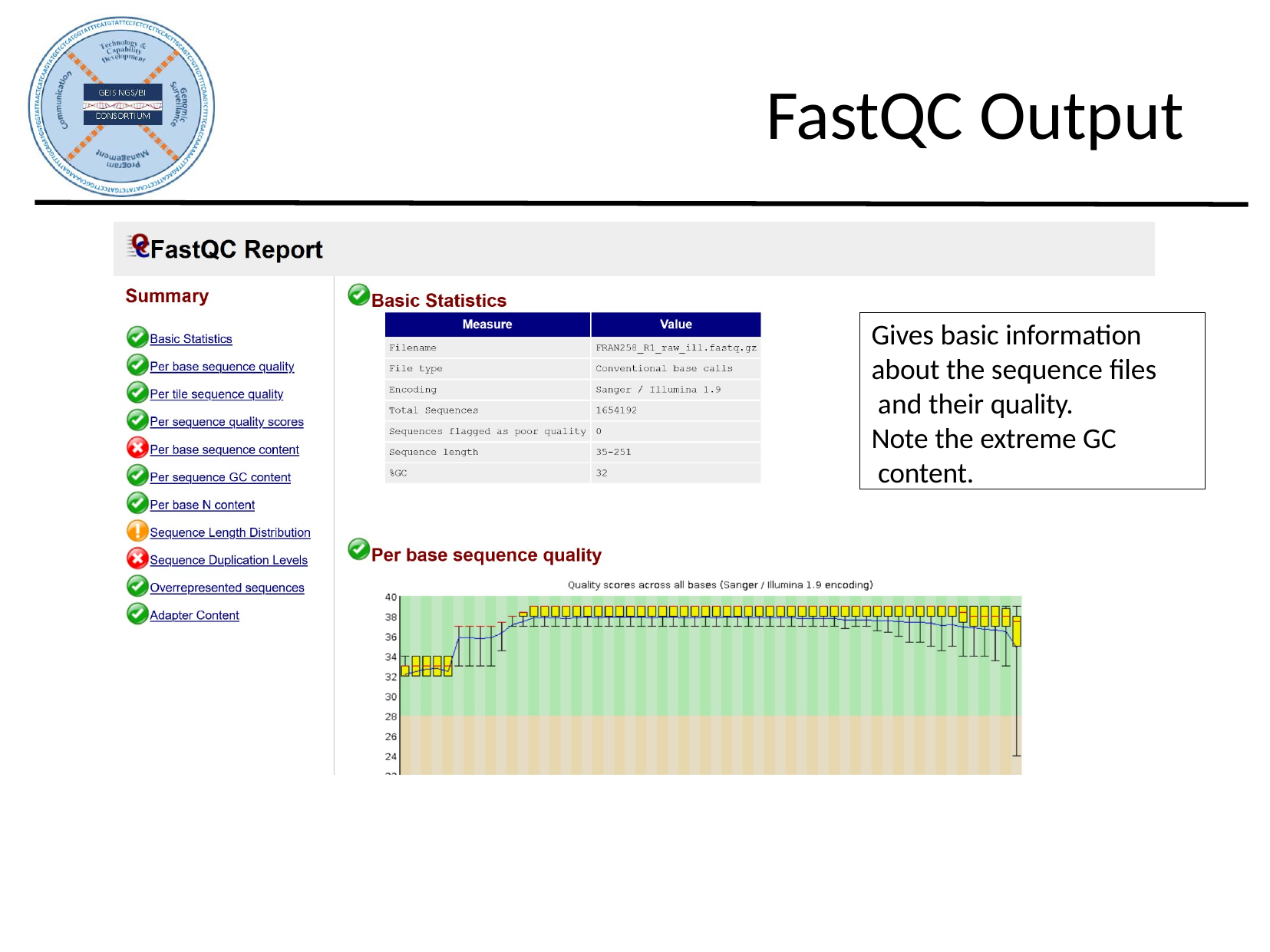

# FastQC Output

Gives basic information  about the sequence files  and their quality.
Note the extreme GC  content.